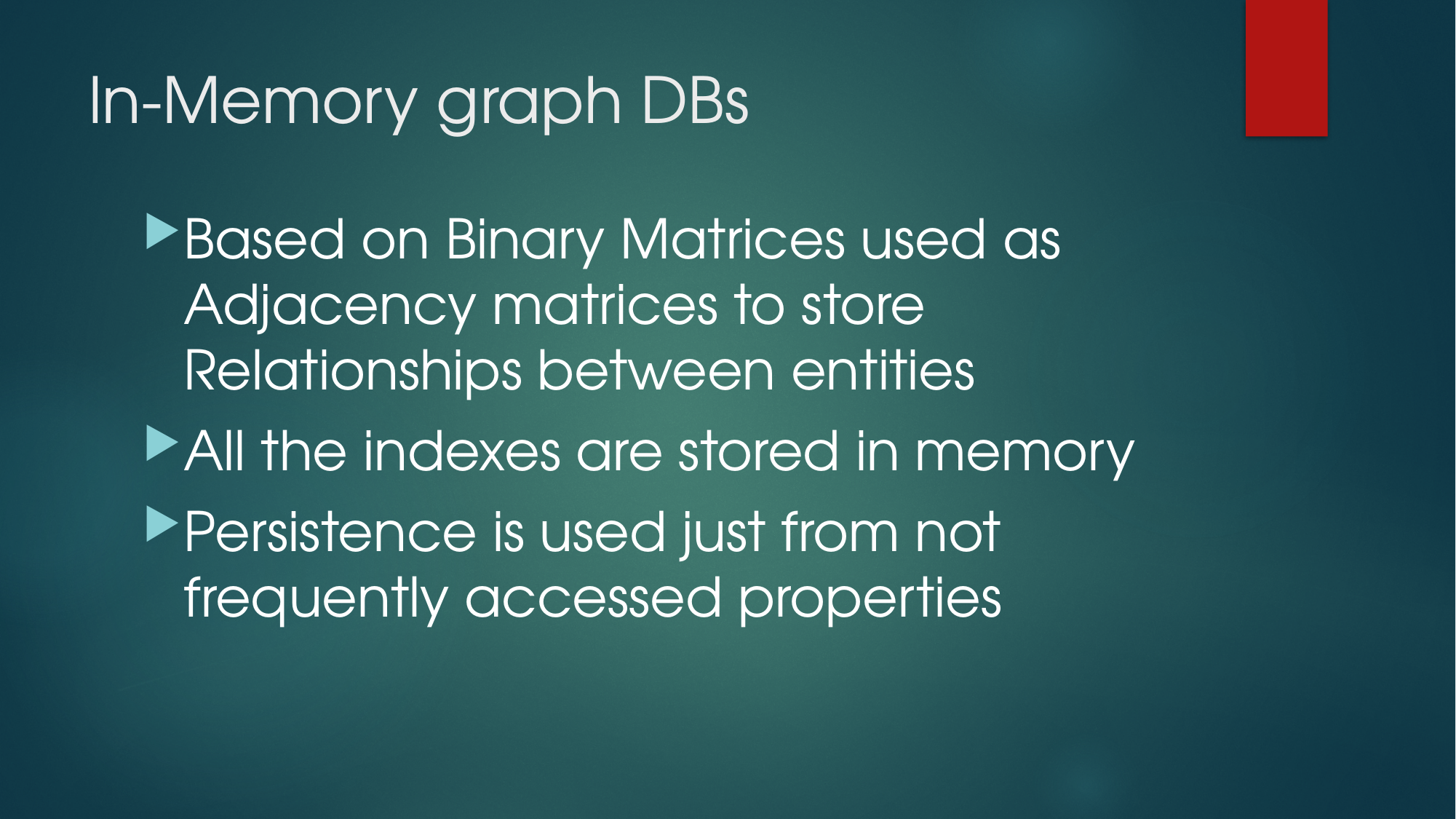

# In-Memory graph DBs
Based on Binary Matrices used as Adjacency matrices to store Relationships between entities
All the indexes are stored in memory
Persistence is used just from not frequently accessed properties